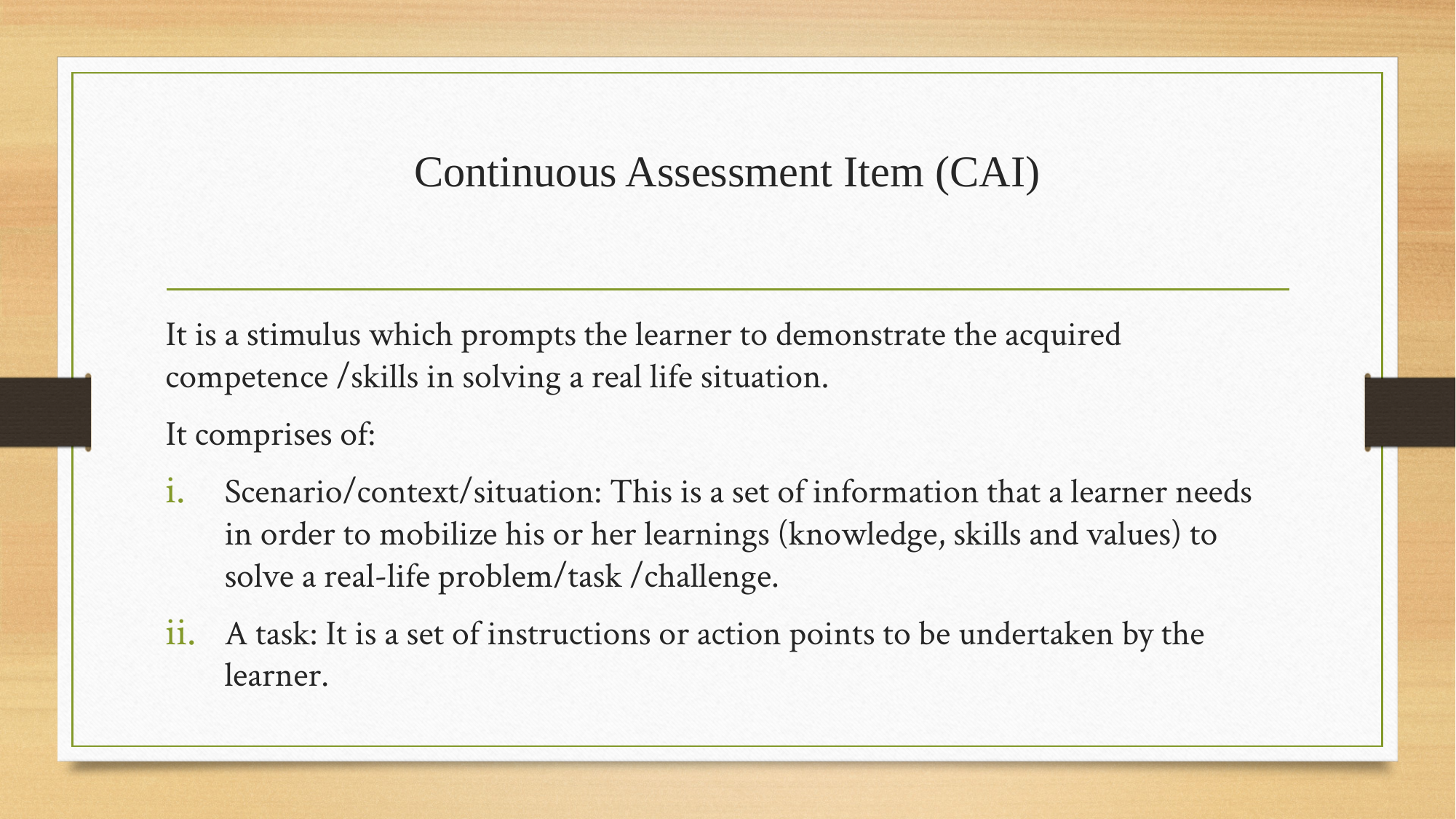

# Continuous Assessment Item (CAI)
It is a stimulus which prompts the learner to demonstrate the acquired competence /skills in solving a real life situation.
It comprises of:
Scenario/context/situation: This is a set of information that a learner needs in order to mobilize his or her learnings (knowledge, skills and values) to solve a real-life problem/task /challenge.
A task: It is a set of instructions or action points to be undertaken by the learner.